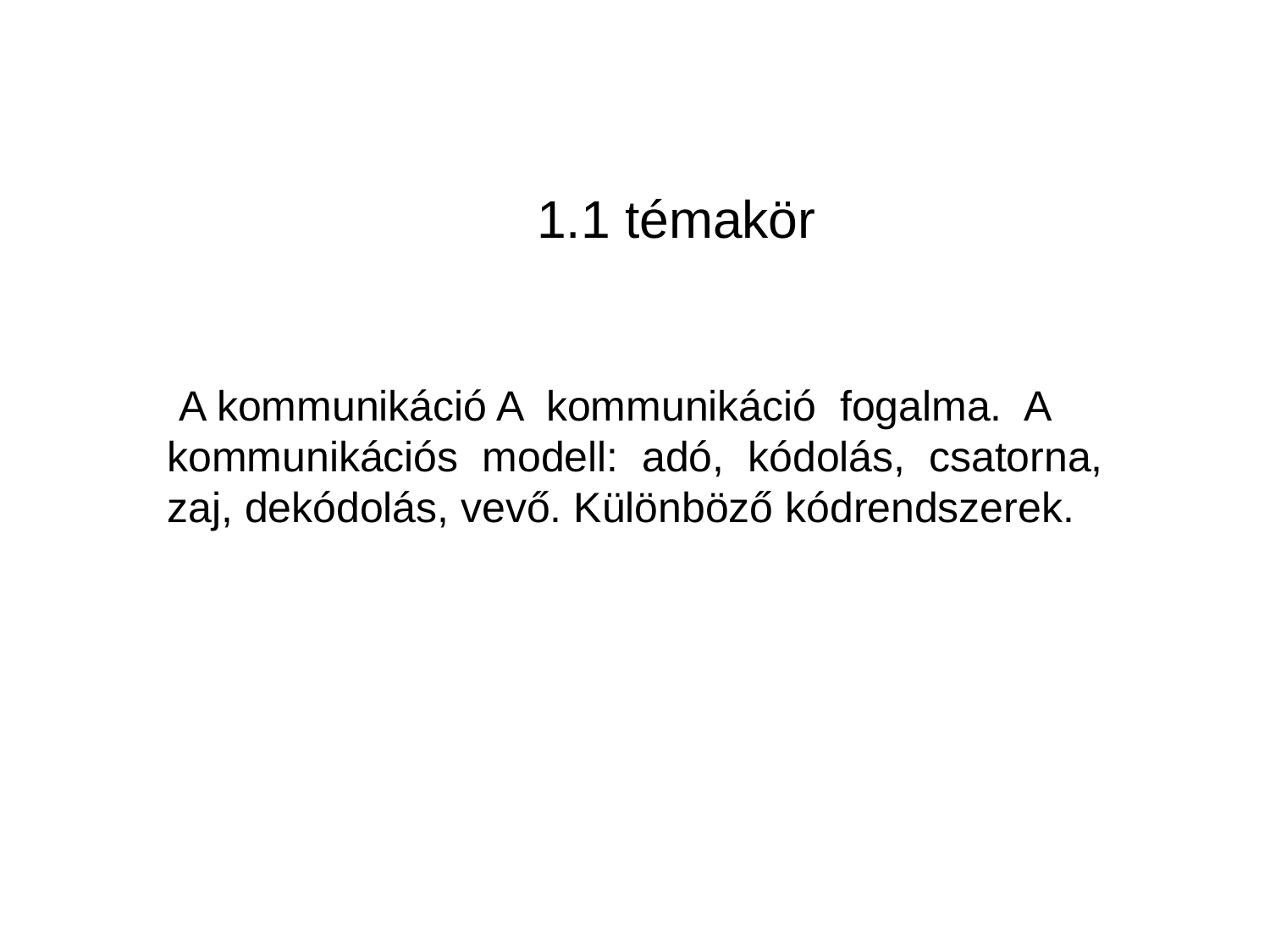

# 1.1 témakör
 A kommunikáció A  kommunikáció  fogalma.  A  kommunikációs  modell:  adó,  kódolás,  csatorna,  zaj, dekódolás, vevő. Különböző kódrendszerek.